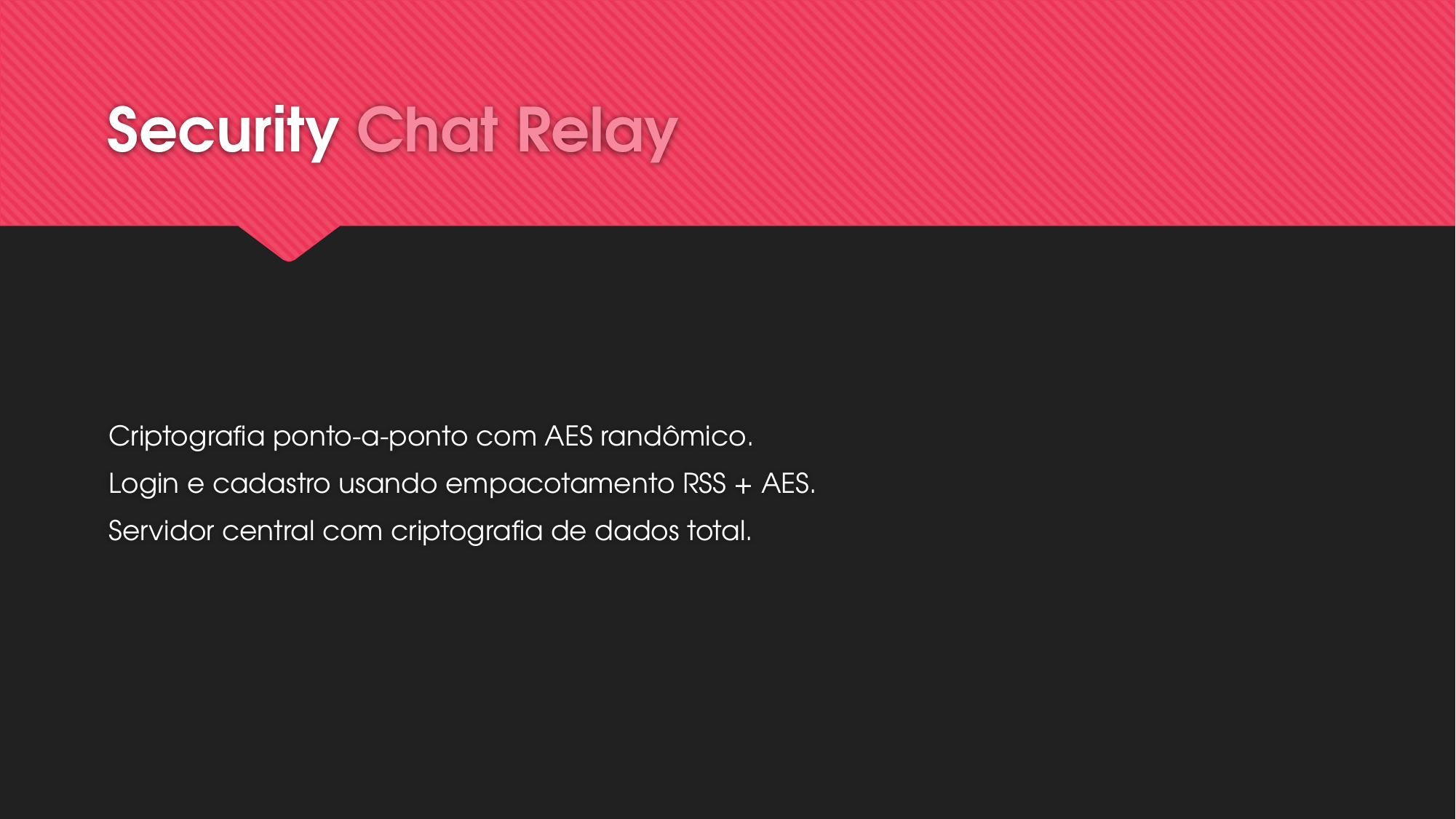

# Security Chat Relay
Criptografia ponto-a-ponto com AES randômico.
Login e cadastro usando empacotamento RSS + AES.
Servidor central com criptografia de dados total.